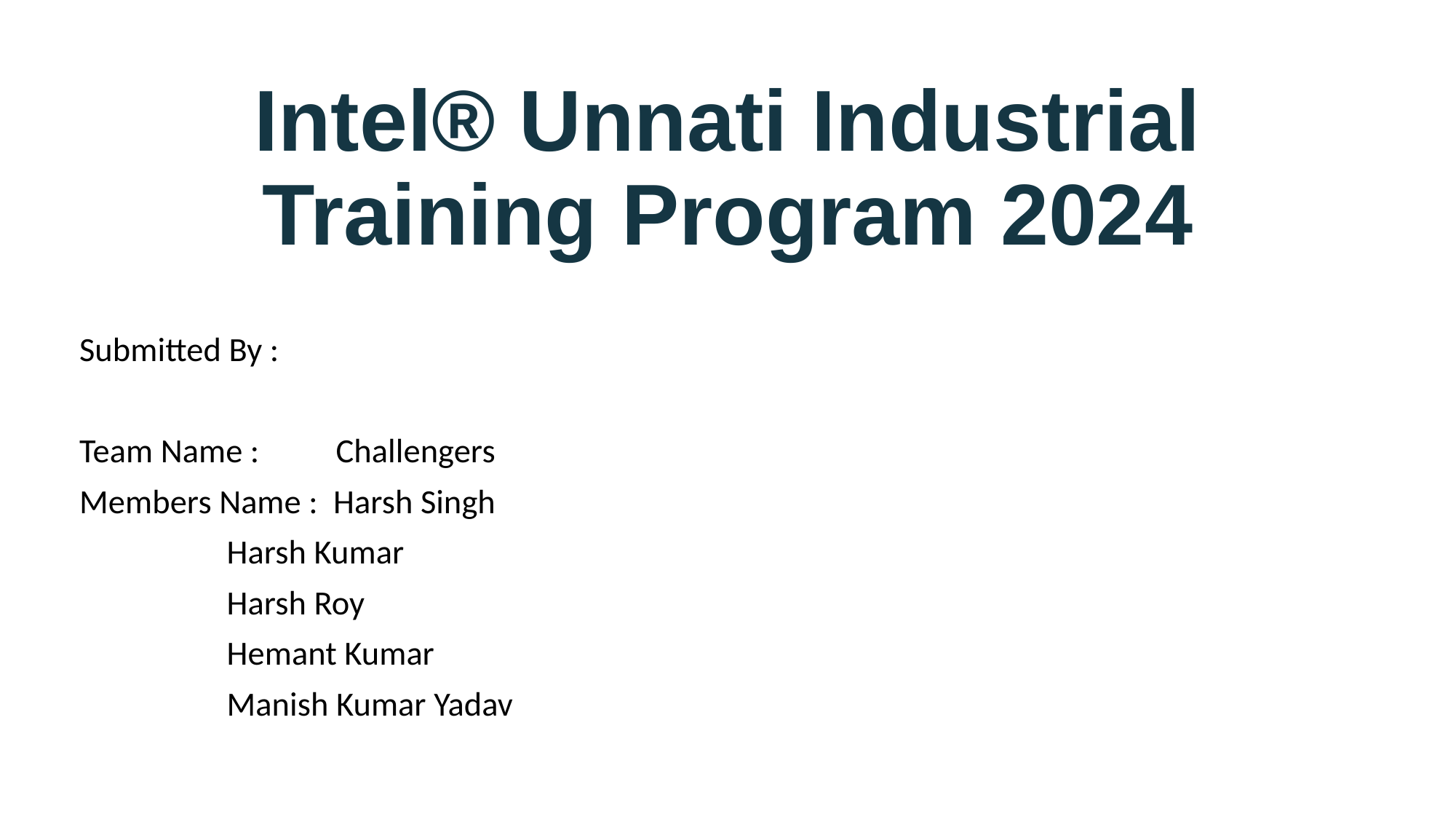

# Intel® Unnati Industrial Training Program 2024
Submitted By :

Team Name :          Challengers
Members Name :  Harsh Singh
		      Harsh Kumar
		      Harsh Roy
		      Hemant Kumar
		      Manish Kumar Yadav